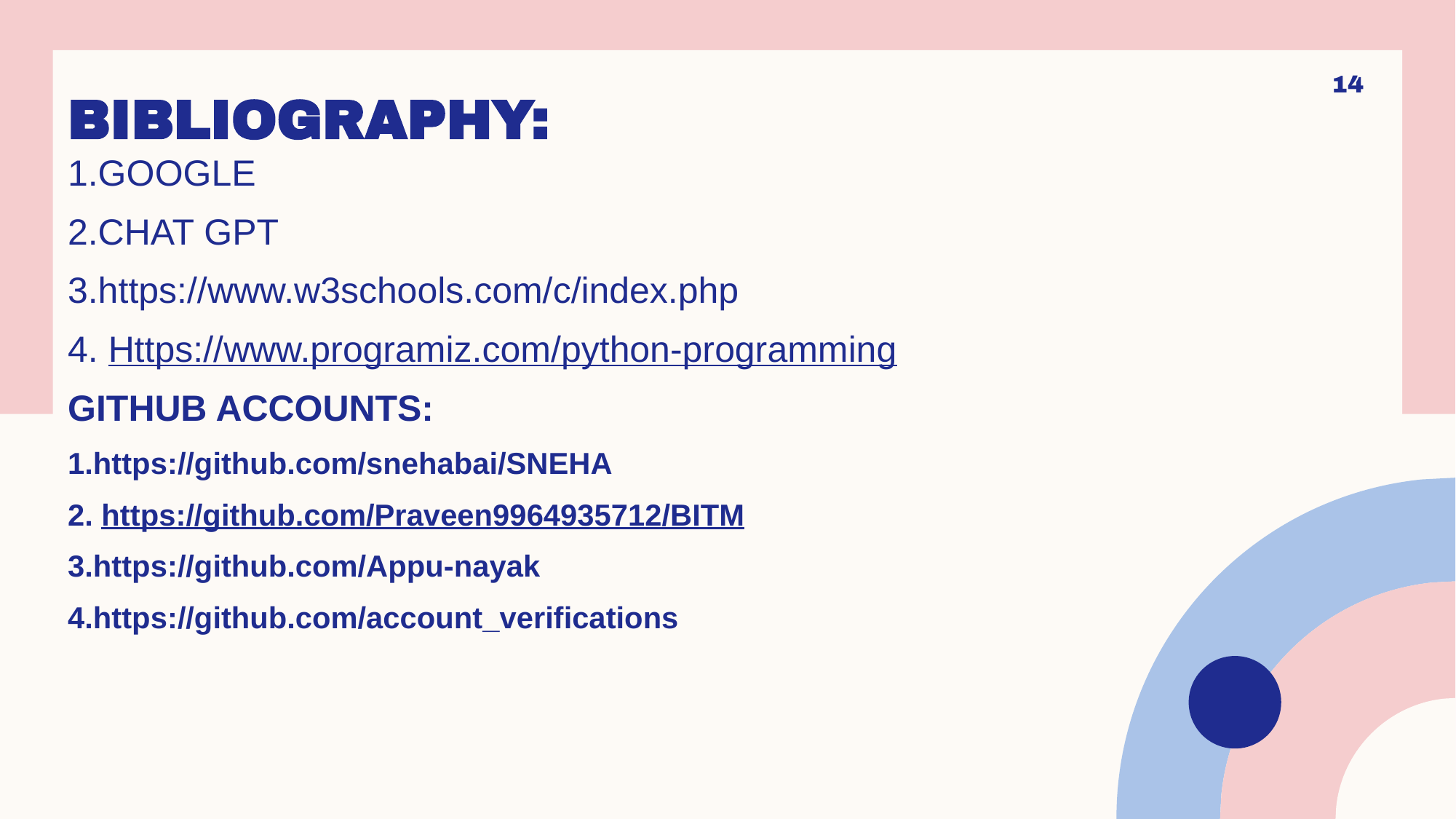

# Bibliography:
14
1.GOOGLE
2.CHAT GPT
3.https://www.w3schools.com/c/index.php
4. Https://www.programiz.com/python-programming
GITHUB ACCOUNTS:
1.https://github.com/snehabai/SNEHA
2. https://github.com/Praveen9964935712/BITM
3.https://github.com/Appu-nayak
4.https://github.com/account_verifications